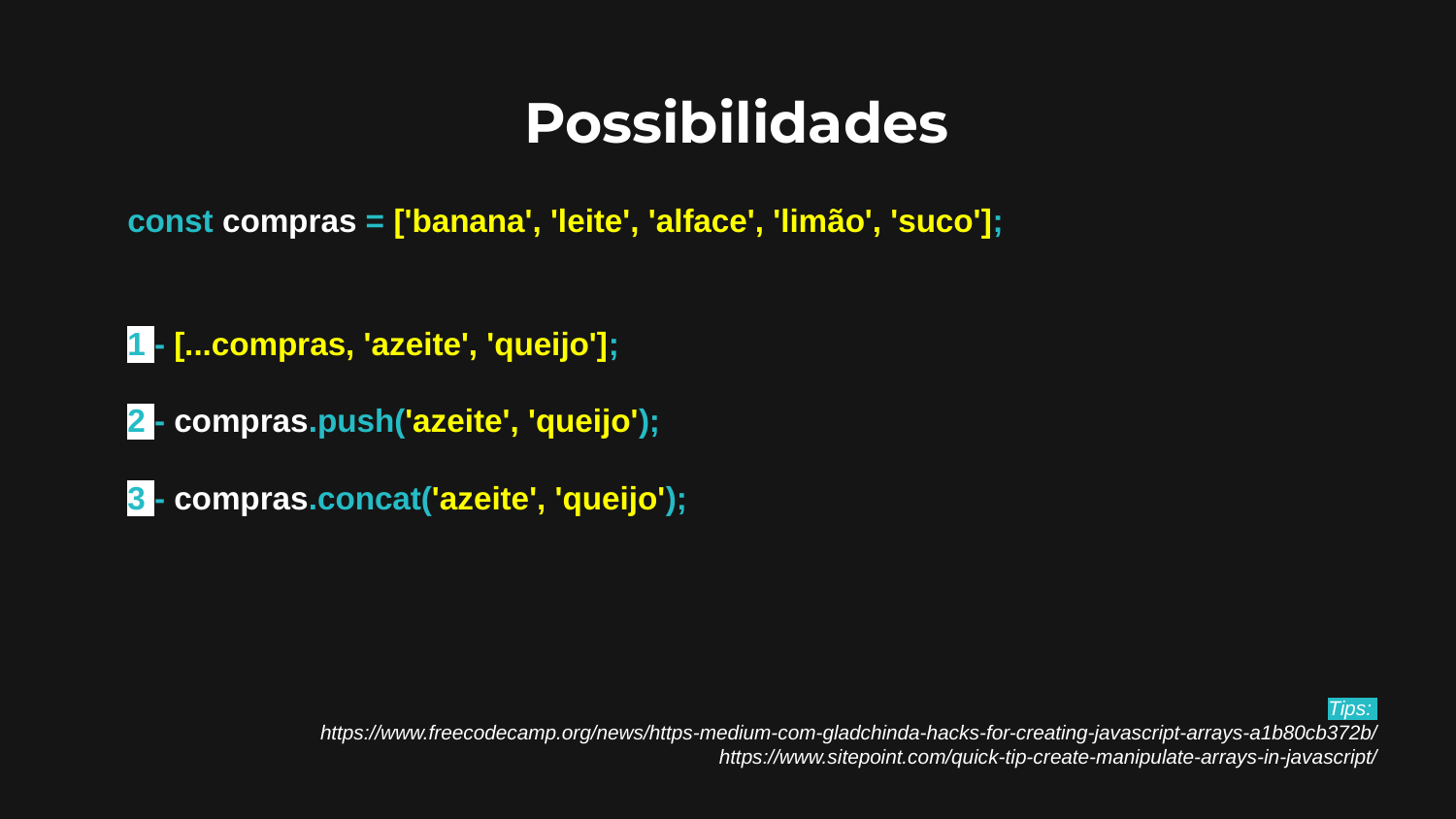

# Possibilidades
const compras = ['banana', 'leite', 'alface', 'limão', 'suco'];
1 - [...compras, 'azeite', 'queijo'];
2 - compras.push('azeite', 'queijo');
3 - compras.concat('azeite', 'queijo');
Tips:
https://www.freecodecamp.org/news/https-medium-com-gladchinda-hacks-for-creating-javascript-arrays-a1b80cb372b/
https://www.sitepoint.com/quick-tip-create-manipulate-arrays-in-javascript/